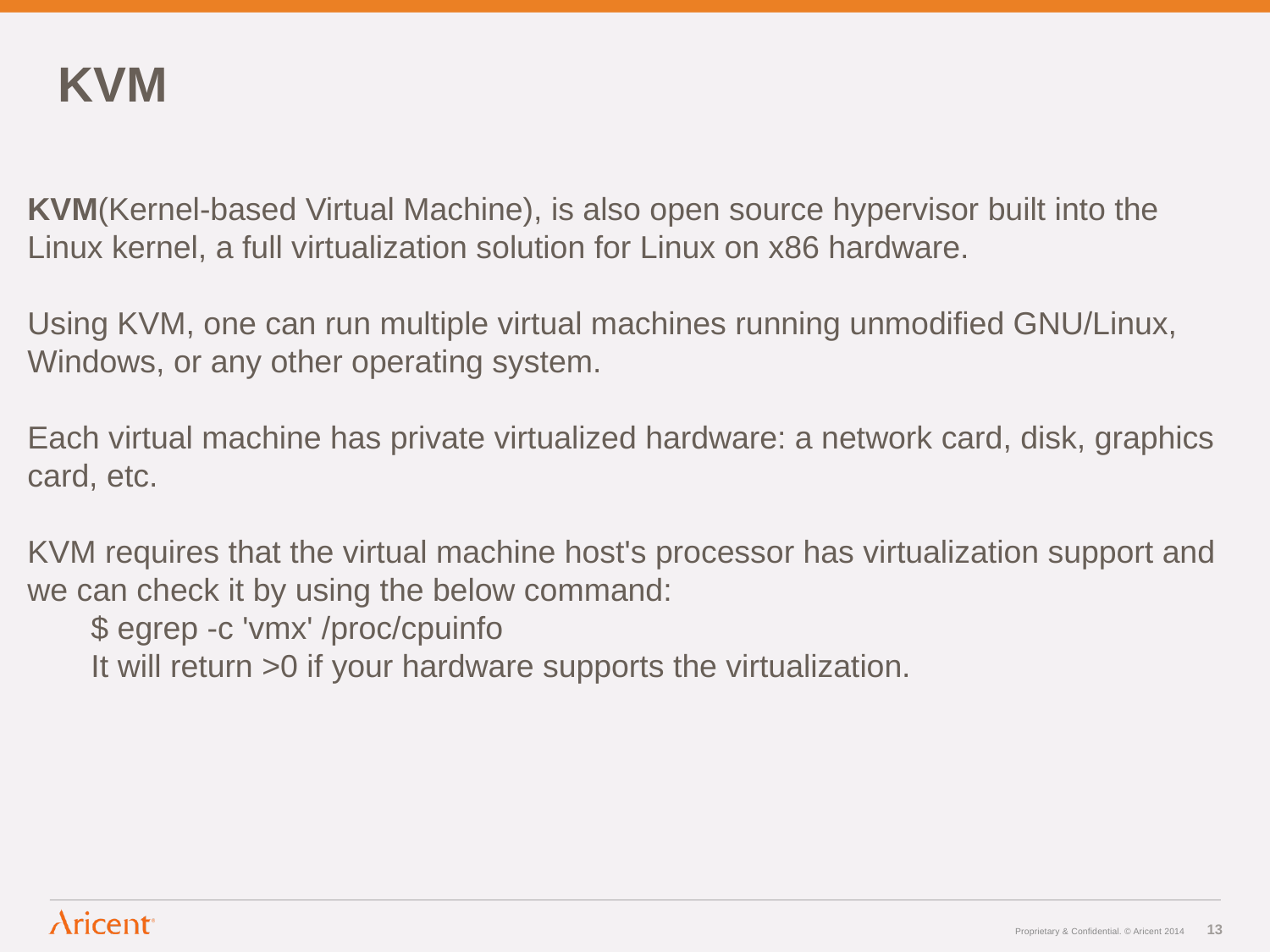

KVM
KVM(Kernel-based Virtual Machine), is also open source hypervisor built into the Linux kernel, a full virtualization solution for Linux on x86 hardware.

Using KVM, one can run multiple virtual machines running unmodified GNU/Linux, Windows, or any other operating system.

Each virtual machine has private virtualized hardware: a network card, disk, graphics card, etc.

KVM requires that the virtual machine host's processor has virtualization support and we can check it by using the below command:
$ egrep -c 'vmx' /proc/cpuinfo
It will return >0 if your hardware supports the virtualization.

13